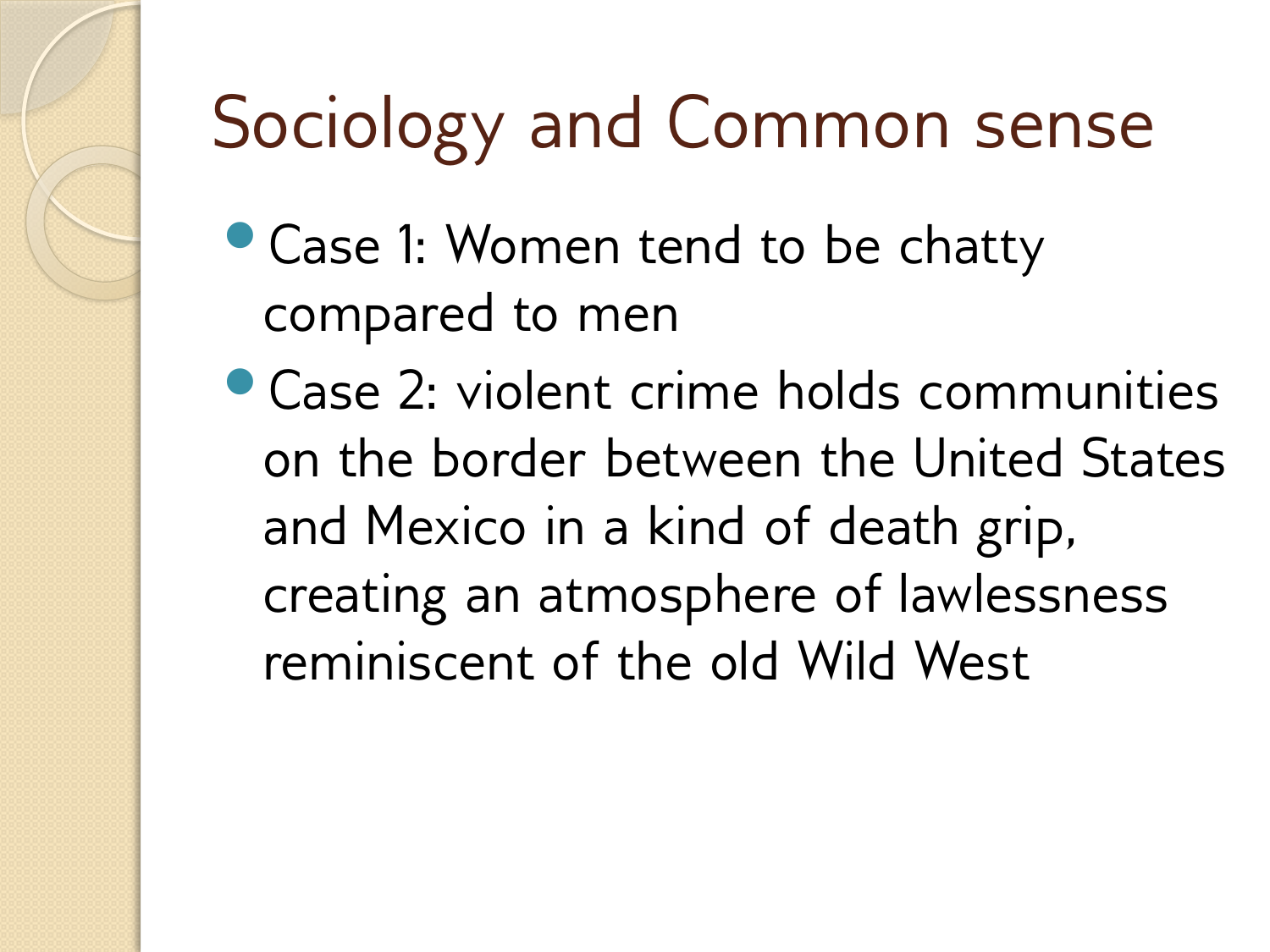

# Sociology and Common sense
Case 1: Women tend to be chatty compared to men
Case 2: violent crime holds communities on the border between the United States and Mexico in a kind of death grip, creating an atmosphere of lawlessness reminiscent of the old Wild West